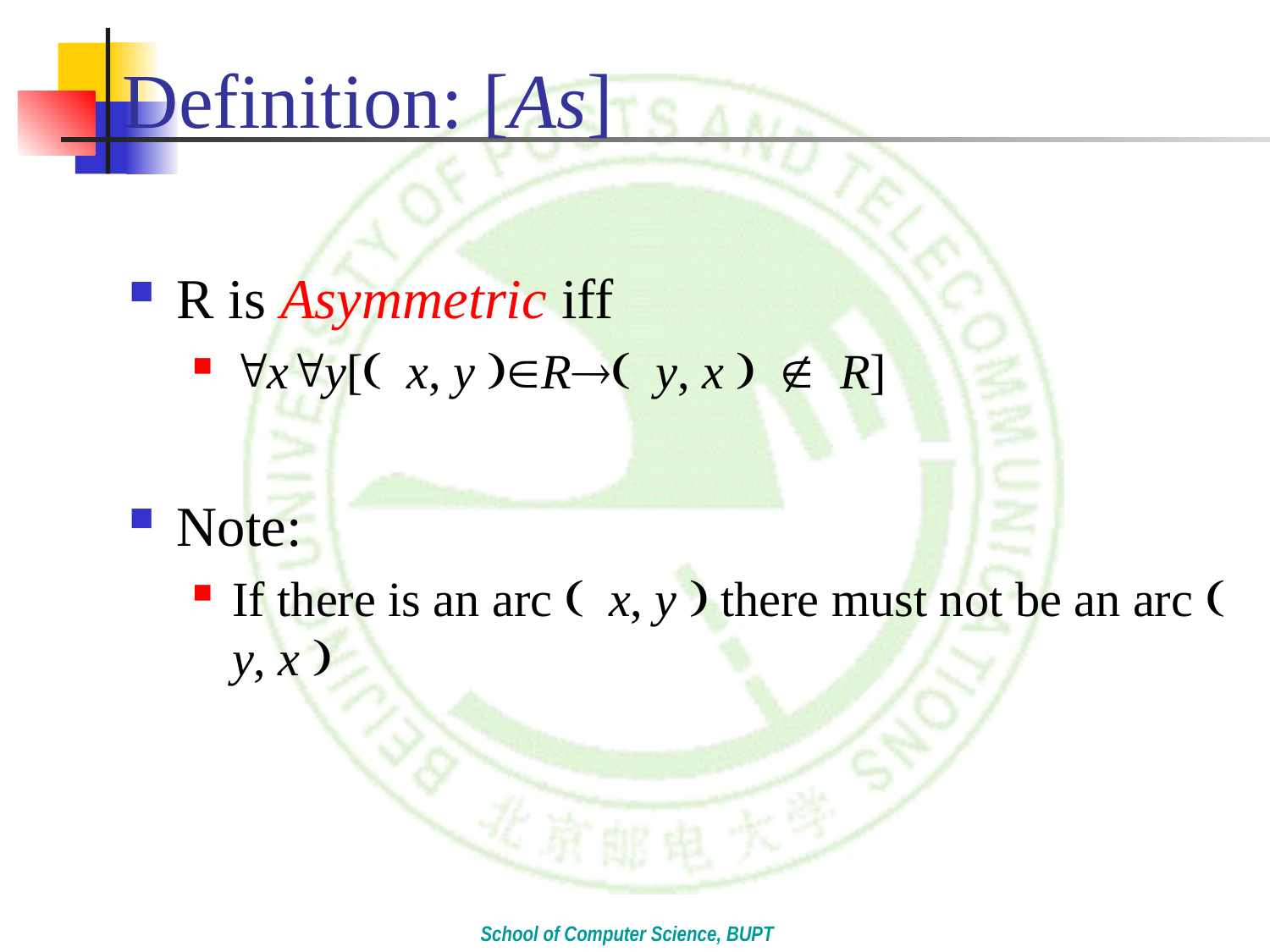

# Definition: [As]
R is Asymmetric iff
∀x∀y[( x, y )∈R→( y, x ) ∉ R]

Note:
If there is an arc ( x, y ) there must not be an arc ( y, x )

School of Computer Science, BUPT
47